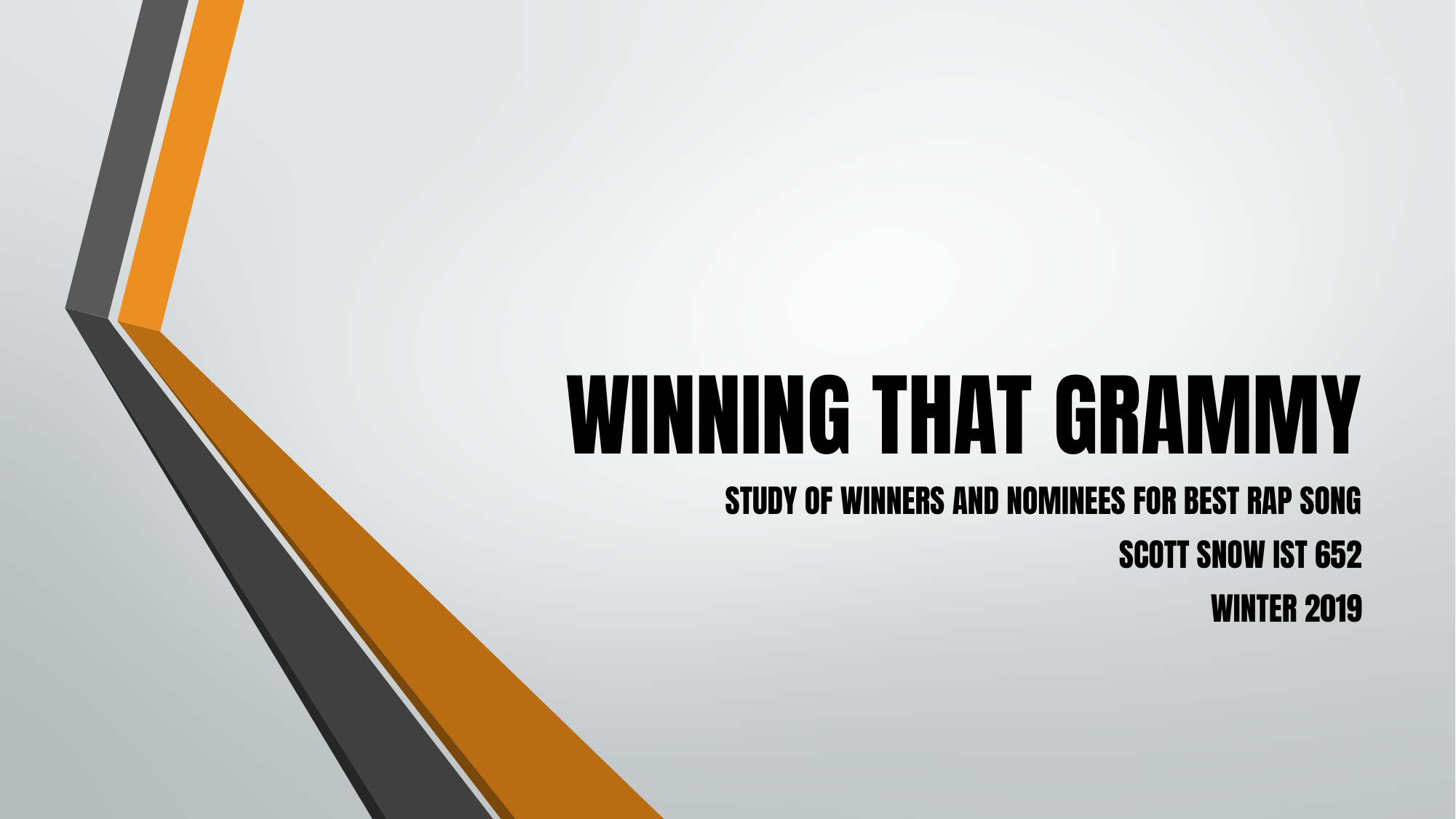

# WINNING THAT GRAMMY
STUDY OF WINNERS AND NOMINEES FOR BEST RAP SONG
SCOTT SNOW IST 652
WINTER 2019